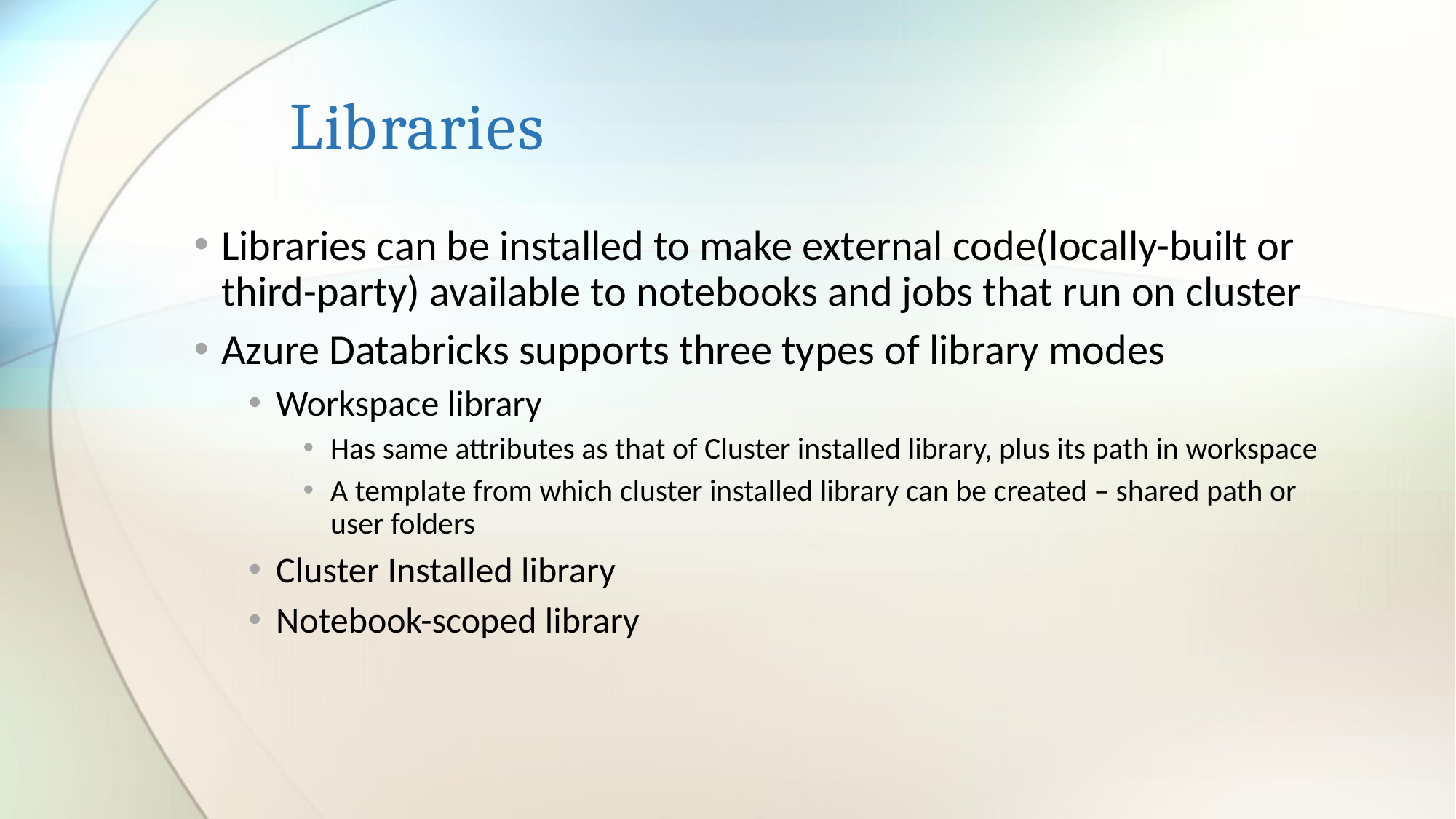

# Libraries
Libraries can be installed to make external code(locally-built or third-party) available to notebooks and jobs that run on cluster
Azure Databricks supports three types of library modes
Workspace library
Has same attributes as that of Cluster installed library, plus its path in workspace
A template from which cluster installed library can be created – shared path or user folders
Cluster Installed library
Notebook-scoped library